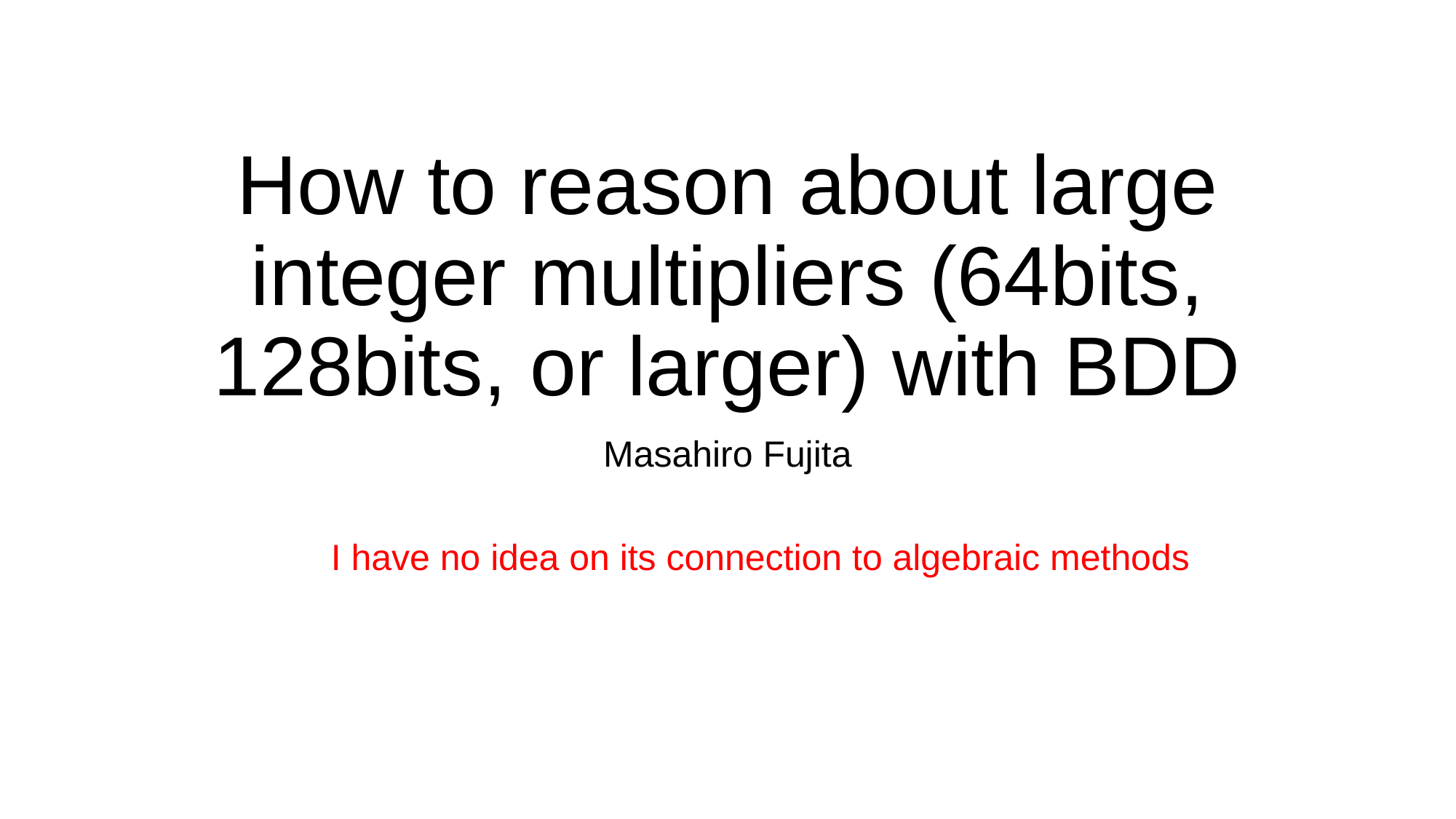

# How to reason about large integer multipliers (64bits, 128bits, or larger) with BDD
Masahiro Fujita

I have no idea on its connection to algebraic methods